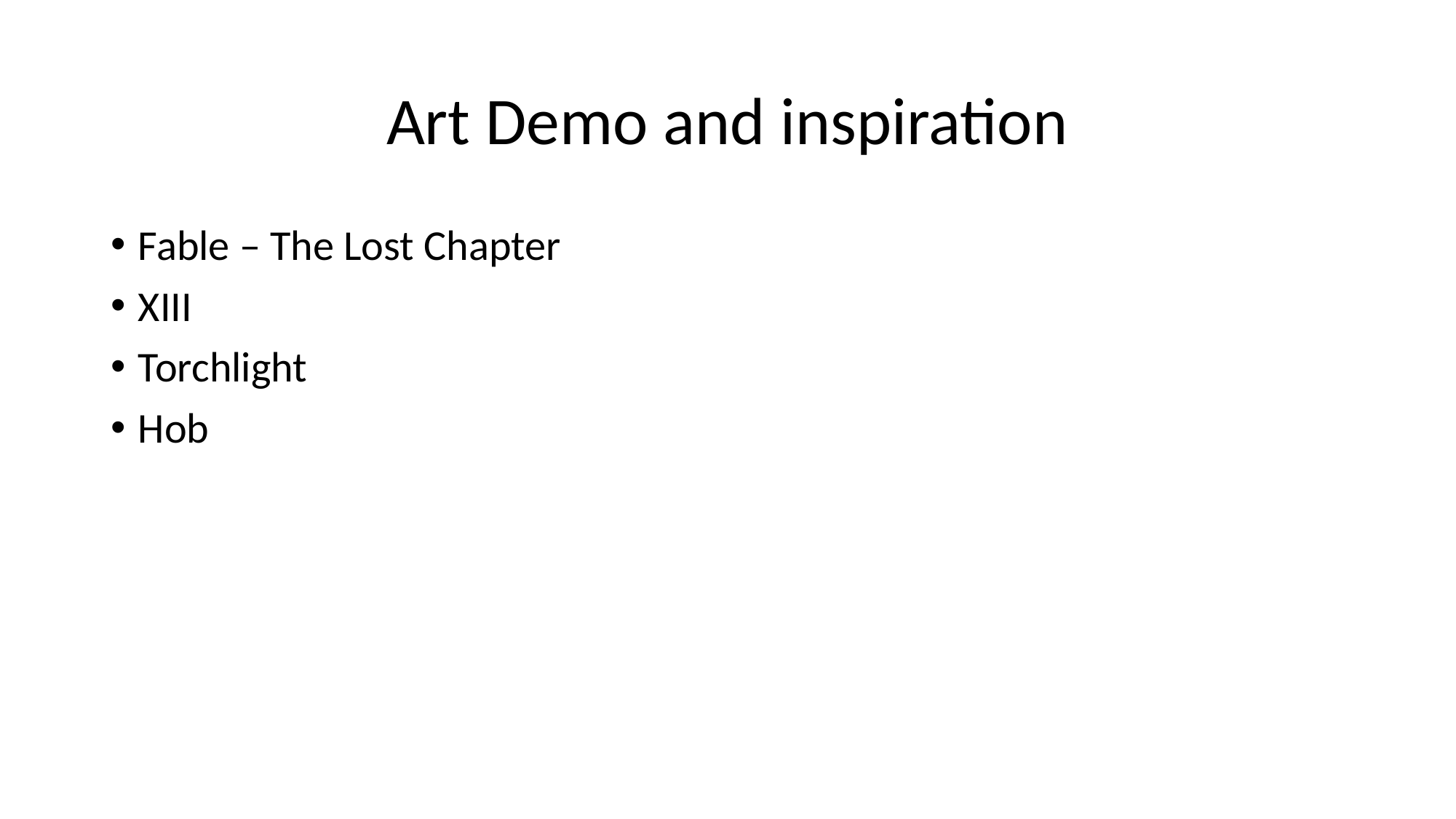

# Art Demo and inspiration
Fable – The Lost Chapter
XIII
Torchlight
Hob